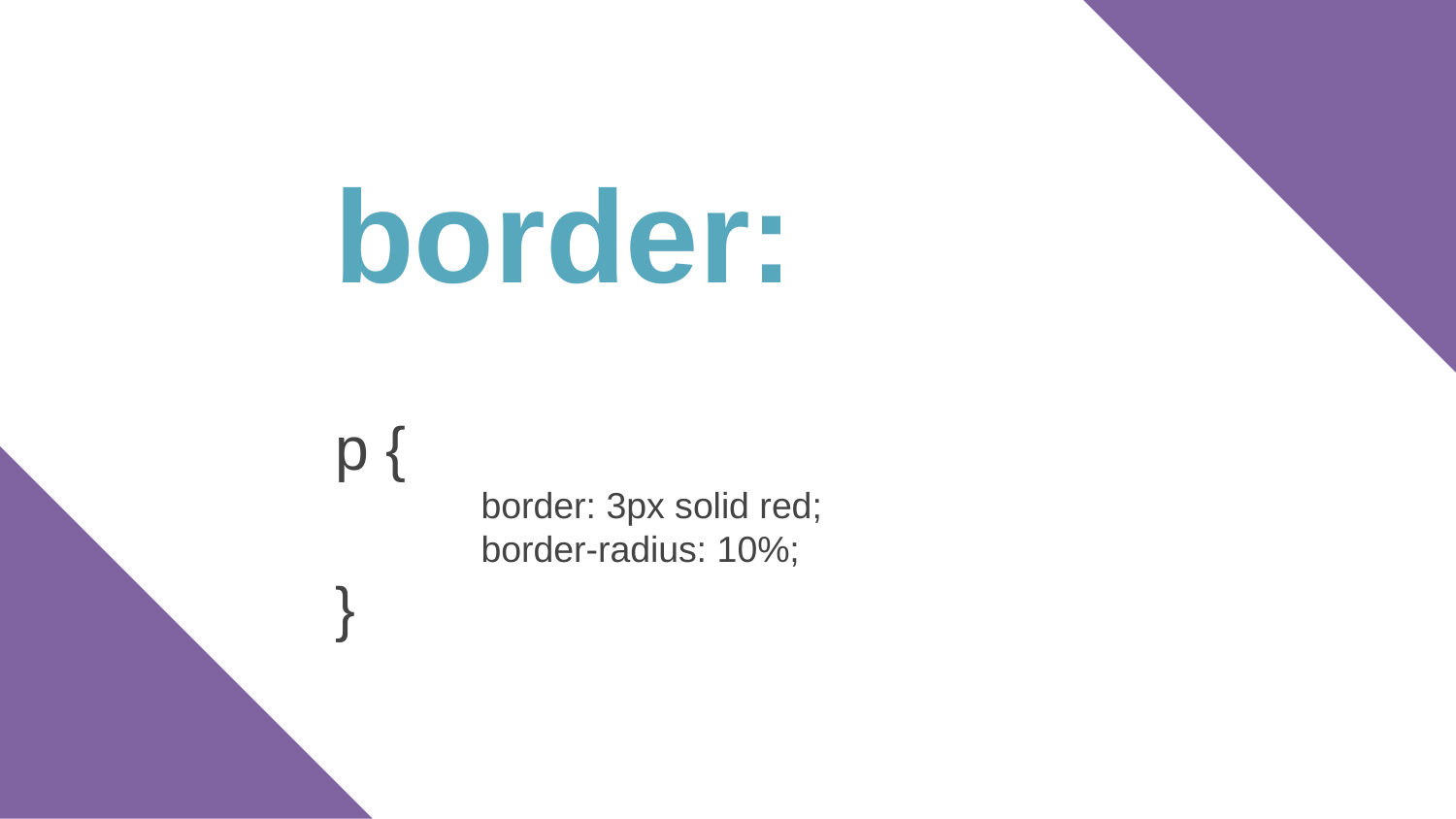

border:
p {
    	border: 3px solid red;
	border-radius: 10%;
}